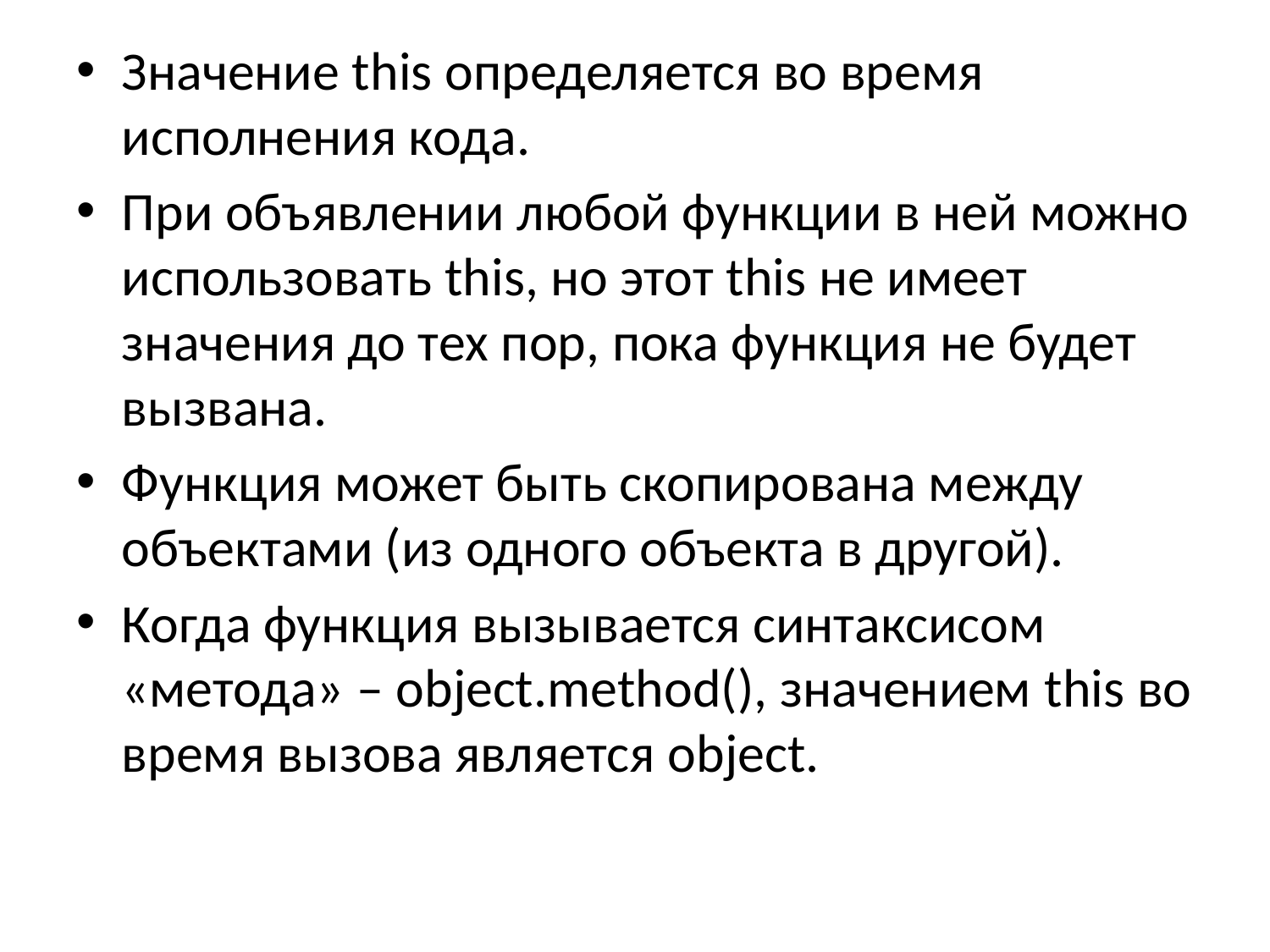

Значение this определяется во время исполнения кода.
При объявлении любой функции в ней можно использовать this, но этот this не имеет значения до тех пор, пока функция не будет вызвана.
Функция может быть скопирована между объектами (из одного объекта в другой).
Когда функция вызывается синтаксисом «метода» – object.method(), значением this во время вызова является object.